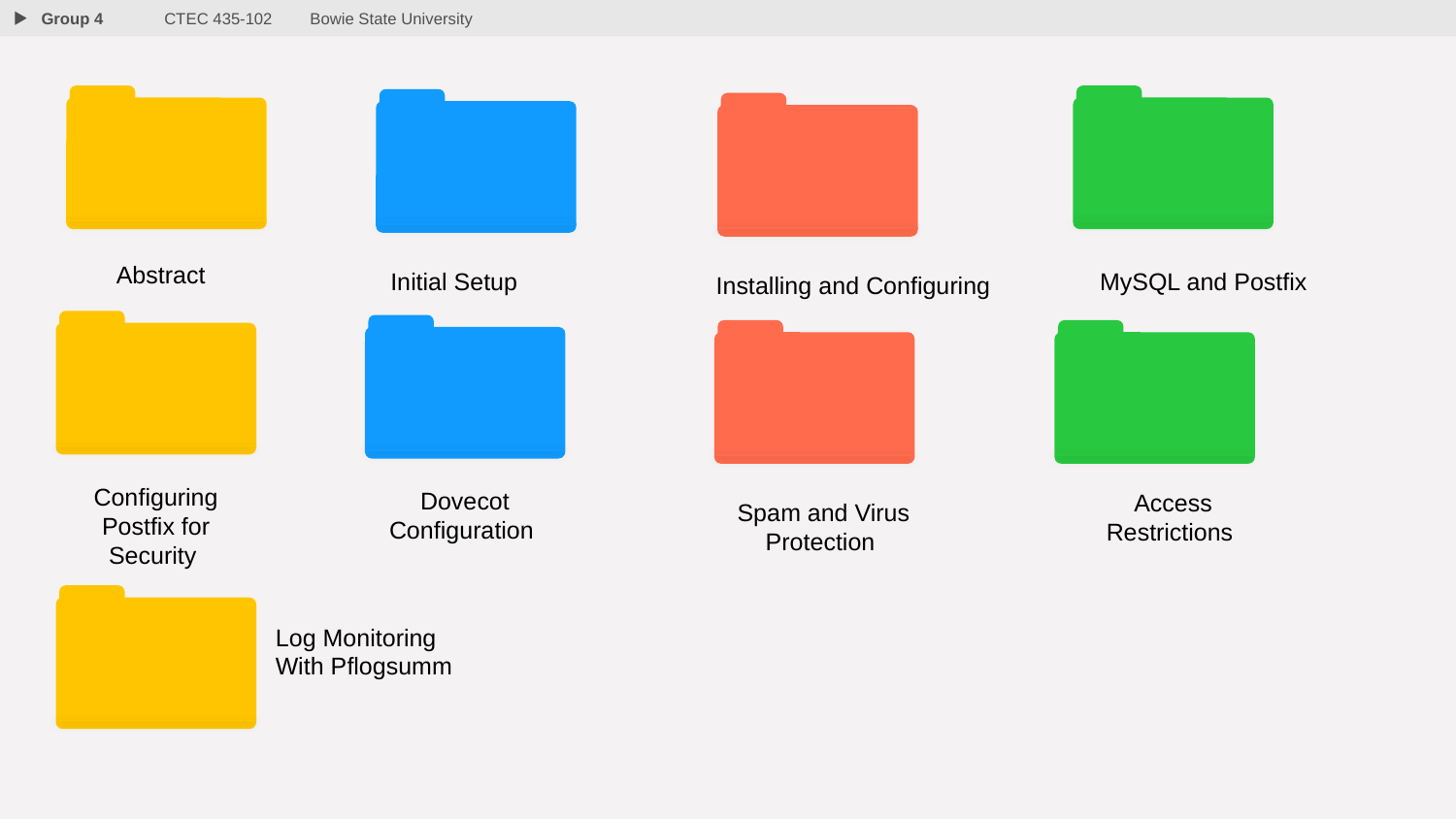

Group 4

CTEC 435-102	Bowie State University

Abstract
MySQL and Postfix
Initial Setup
Installing and Configuring

Configuring Postfix for Security
Dovecot Configuration
Access Restrictions
Spam and Virus Protection

Log Monitoring With Pflogsumm